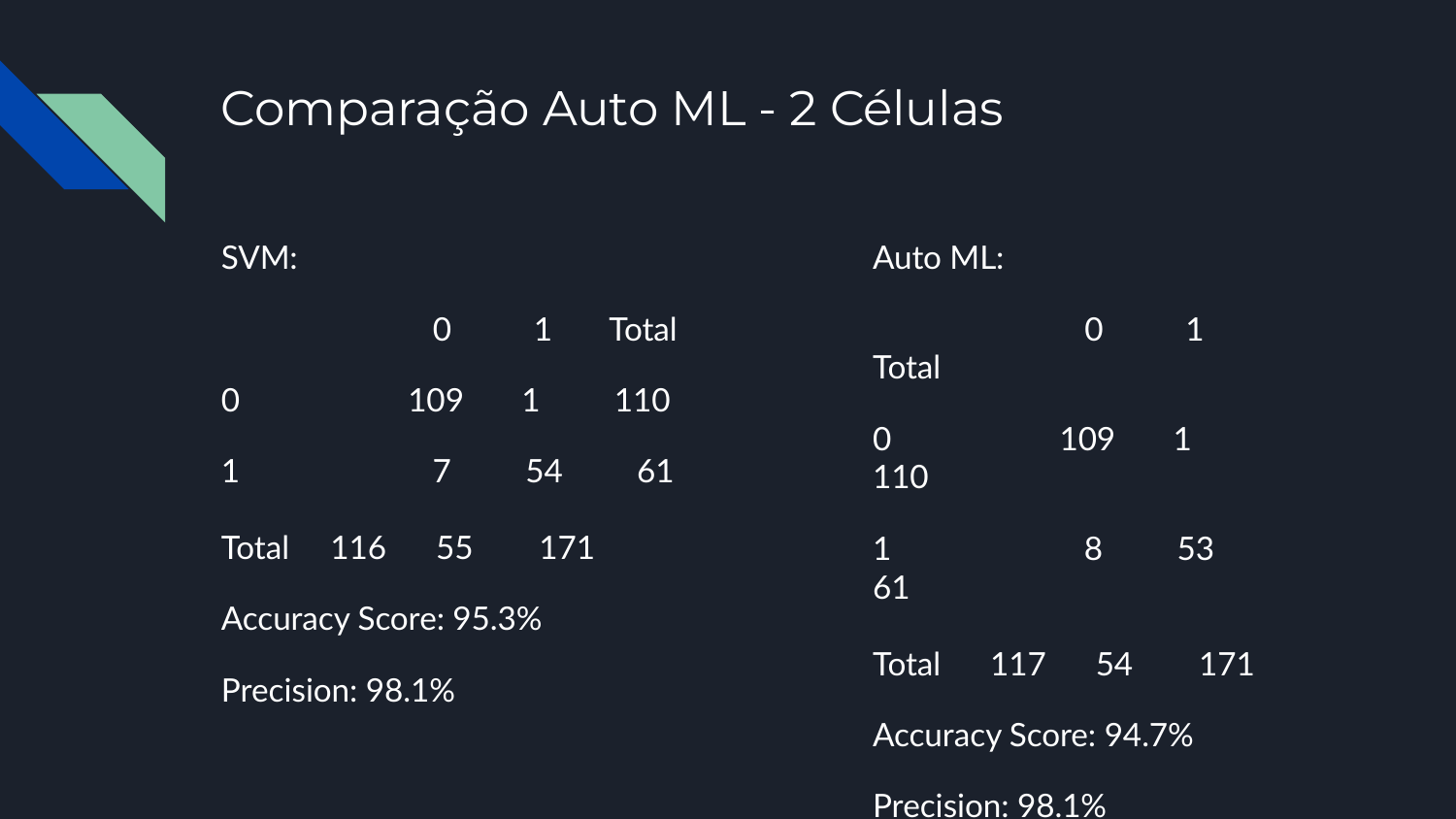

# Comparação Auto ML - 2 Células
SVM:
 	        0          1       Total
0	     109       1         110
1	        7         54         61
Total     116      55        171
Accuracy Score: 95.3%
Precision: 98.1%
Auto ML:
 	        0          1       Total
0	     109       1         110
1	        8         53         61
Total      117      54        171
Accuracy Score: 94.7%
Precision: 98.1%